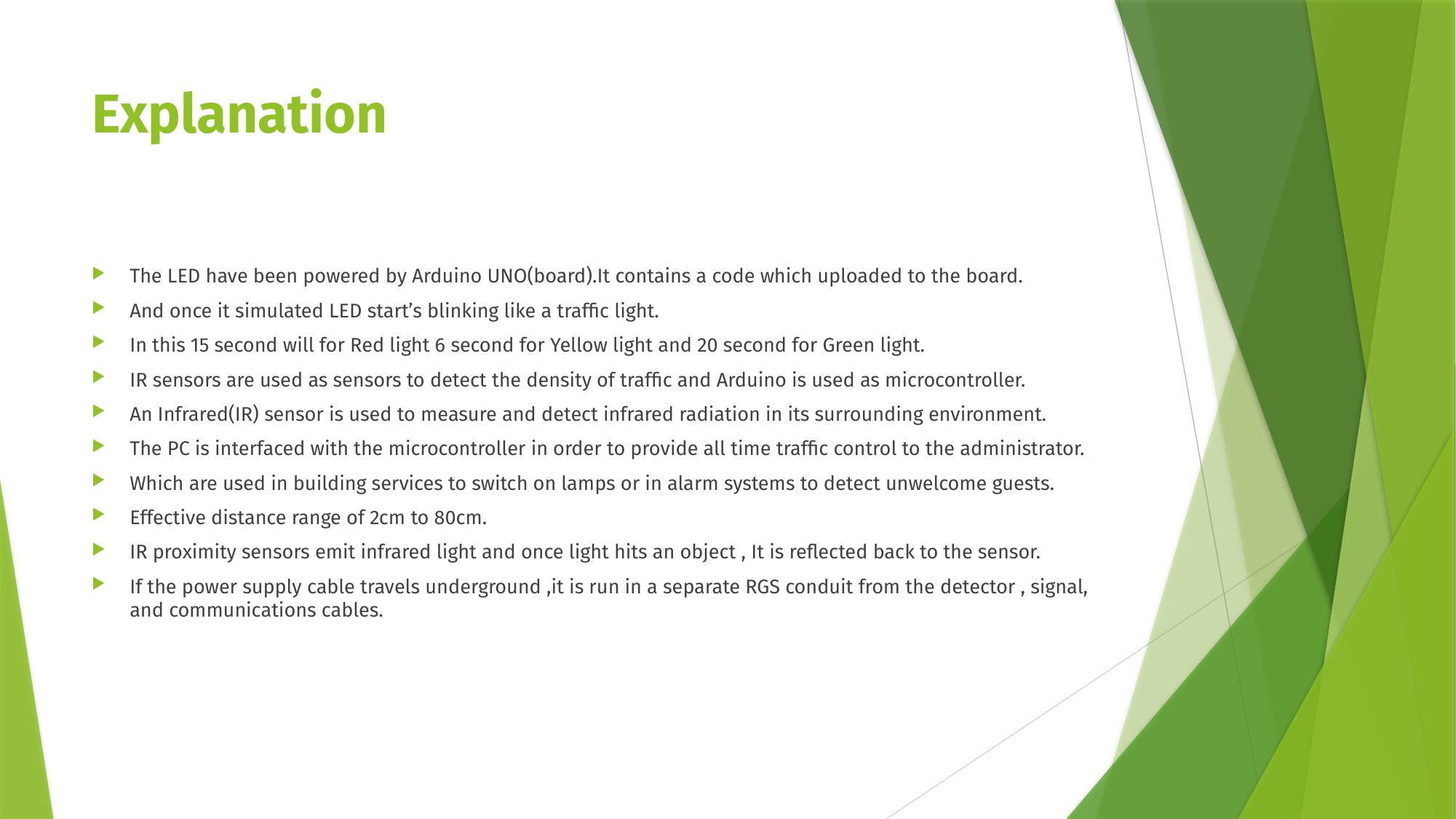

# Explanation
The LED have been powered by Arduino UNO(board).It contains a code which uploaded to the board.
And once it simulated LED start’s blinking like a traffic light.
In this 15 second will for Red light 6 second for Yellow light and 20 second for Green light.
IR sensors are used as sensors to detect the density of traffic and Arduino is used as microcontroller.
An Infrared(IR) sensor is used to measure and detect infrared radiation in its surrounding environment.
The PC is interfaced with the microcontroller in order to provide all time traffic control to the administrator.
Which are used in building services to switch on lamps or in alarm systems to detect unwelcome guests.
Effective distance range of 2cm to 80cm.
IR proximity sensors emit infrared light and once light hits an object , It is reflected back to the sensor.
If the power supply cable travels underground ,it is run in a separate RGS conduit from the detector , signal, and communications cables.